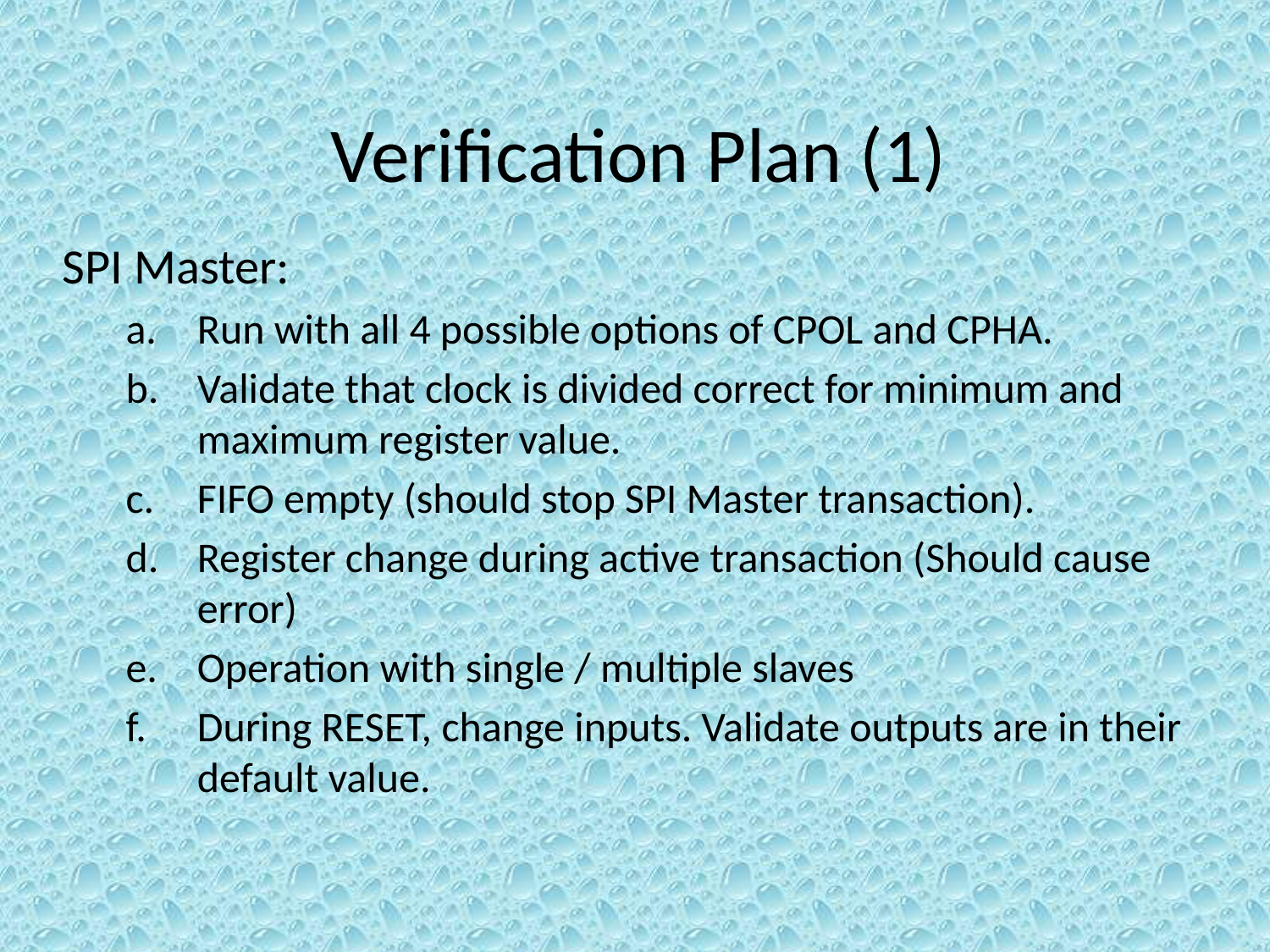

# Verification Plan (1)
SPI Master:
Run with all 4 possible options of CPOL and CPHA.
Validate that clock is divided correct for minimum and maximum register value.
FIFO empty (should stop SPI Master transaction).
Register change during active transaction (Should cause error)
Operation with single / multiple slaves
During RESET, change inputs. Validate outputs are in their default value.